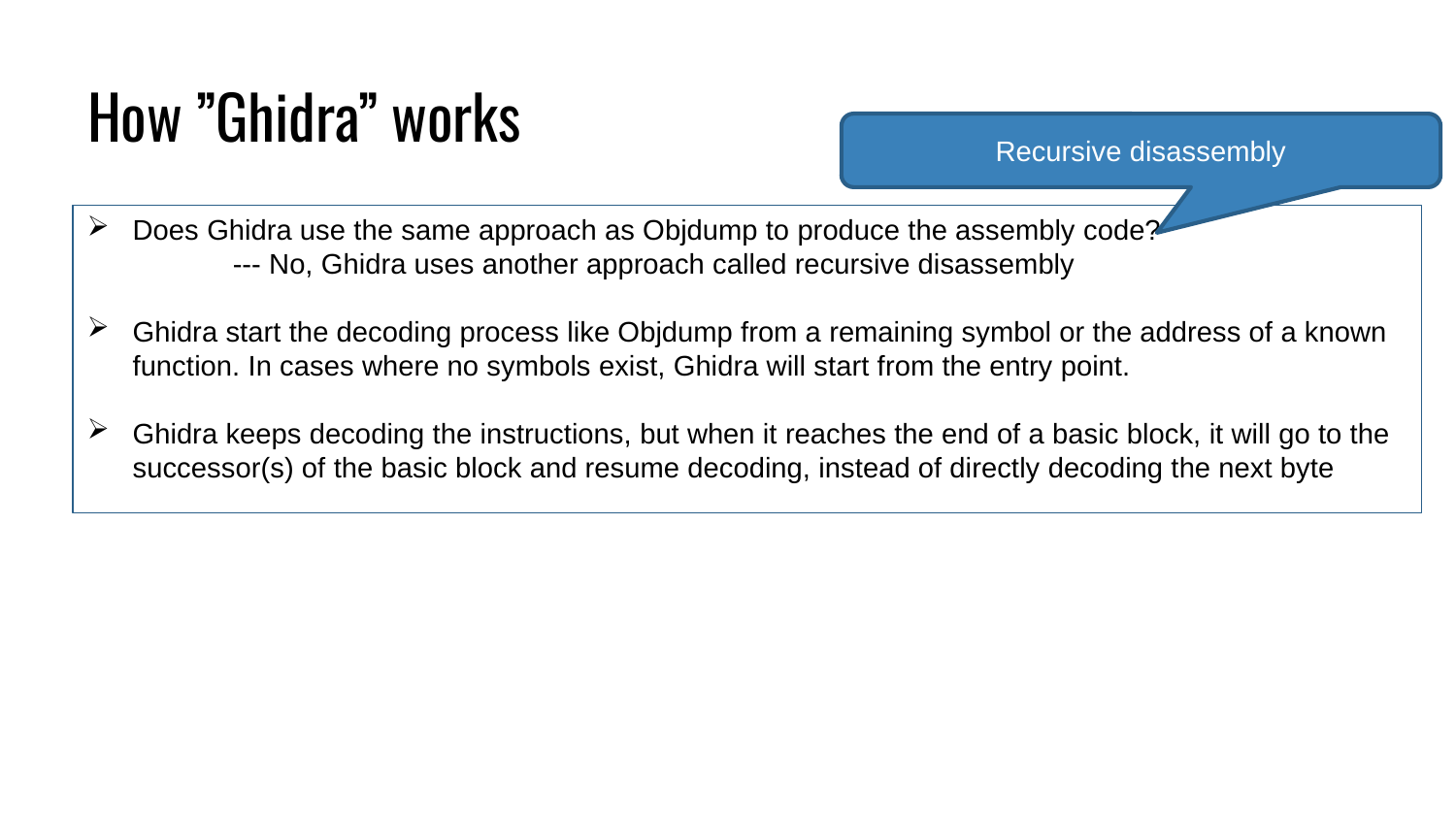

# How ”Ghidra” works
Recursive disassembly
Does Ghidra use the same approach as Objdump to produce the assembly code?
	--- No, Ghidra uses another approach called recursive disassembly

Ghidra start the decoding process like Objdump from a remaining symbol or the address of a known function. In cases where no symbols exist, Ghidra will start from the entry point.

Ghidra keeps decoding the instructions, but when it reaches the end of a basic block, it will go to the successor(s) of the basic block and resume decoding, instead of directly decoding the next byte